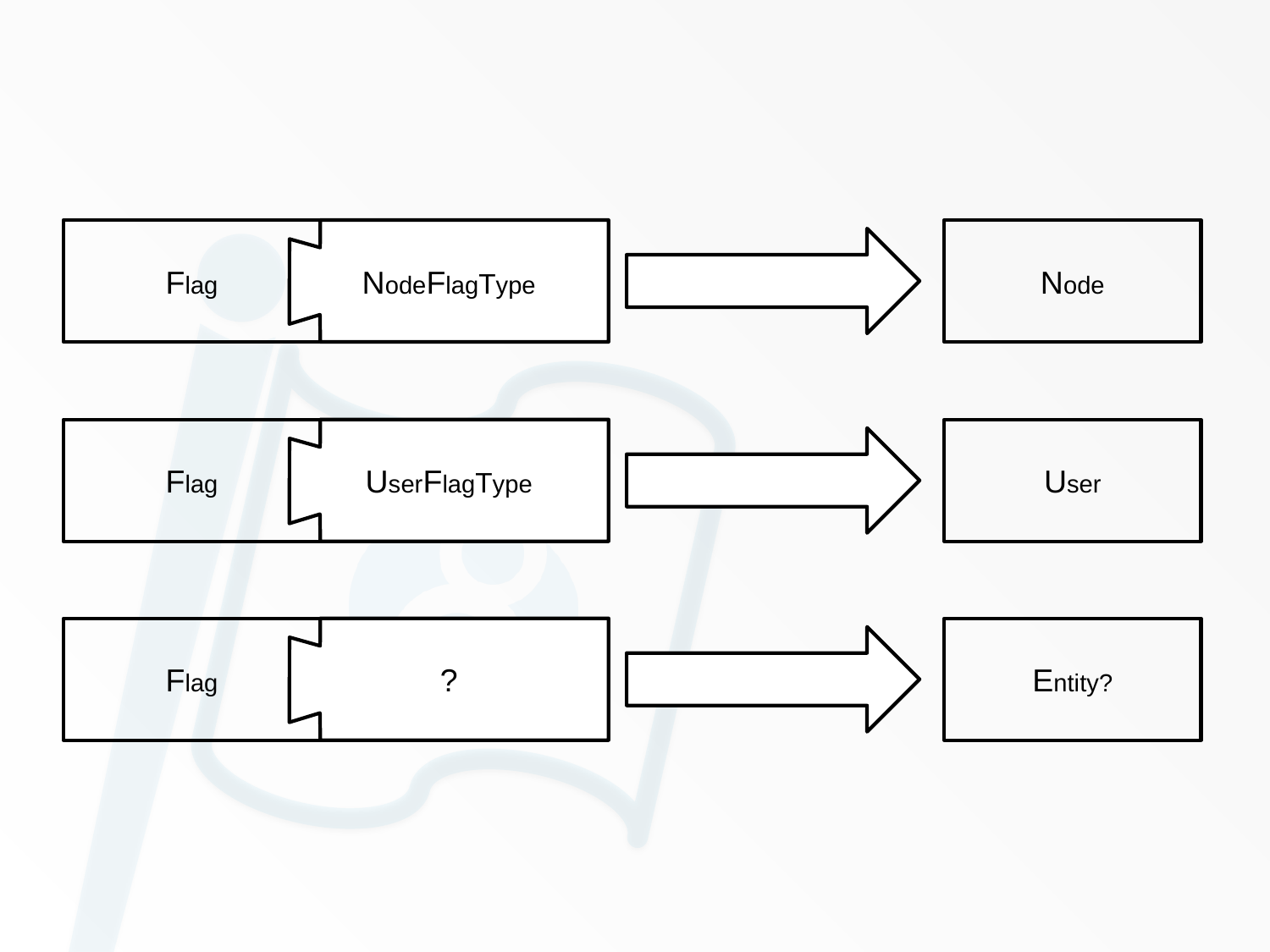

Flag
NodeFlagType
Node

Flag
UserFlagType
User

Flag
?
Entity?